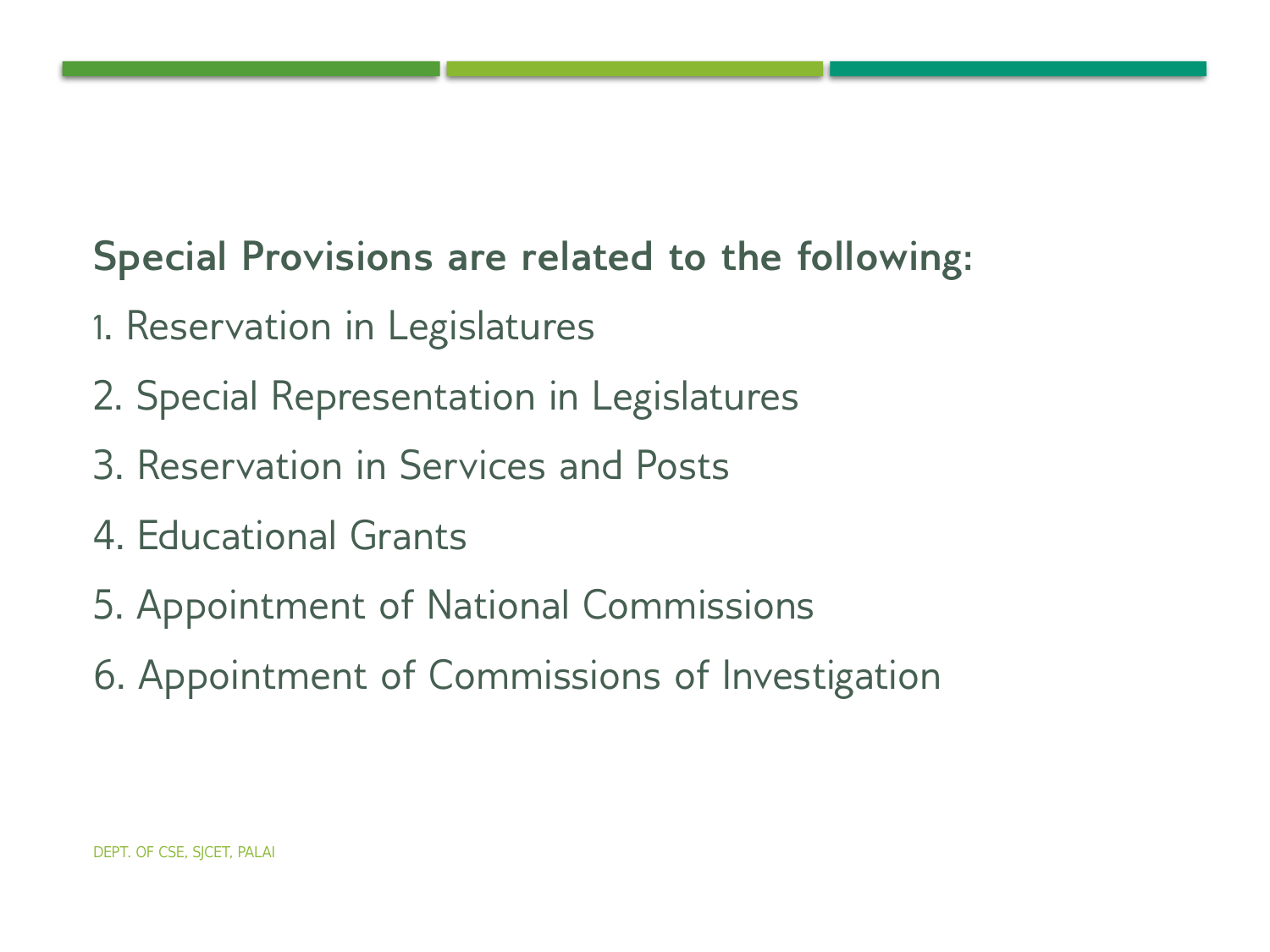

Special Provisions are related to the following:
1. Reservation in Legislatures
2. Special Representation in Legislatures
3. Reservation in Services and Posts
4. Educational Grants
5. Appointment of National Commissions
6. Appointment of Commissions of Investigation
Dept. of CSE, SJCET, Palai